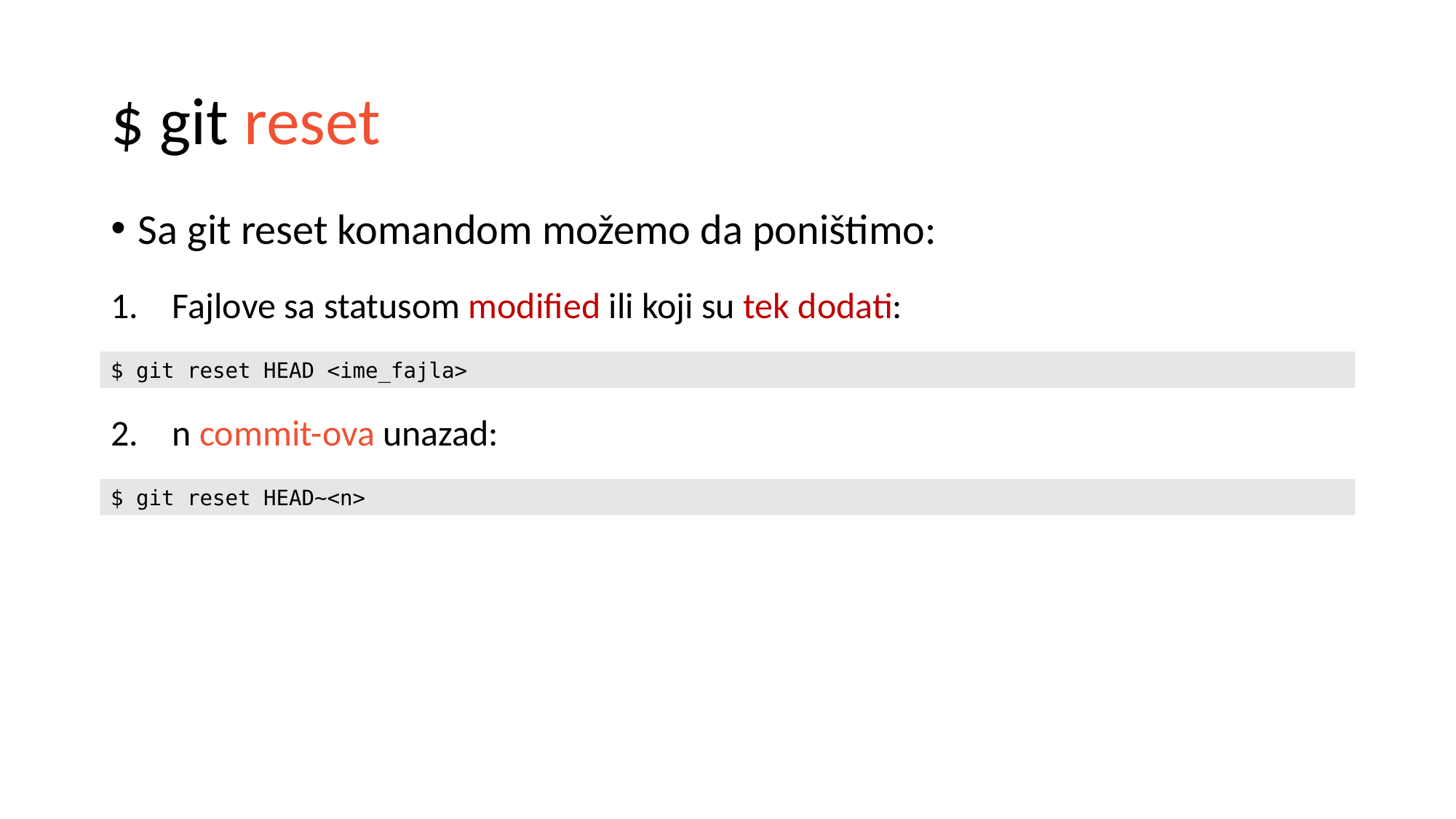

# $ git reset
Sa git reset komandom možemo da poništimo:

Fajlove sa statusom modified ili koji su tek dodati:
$ git reset HEAD <ime_fajla>
n commit-ova unazad:
$ git reset HEAD~<n>